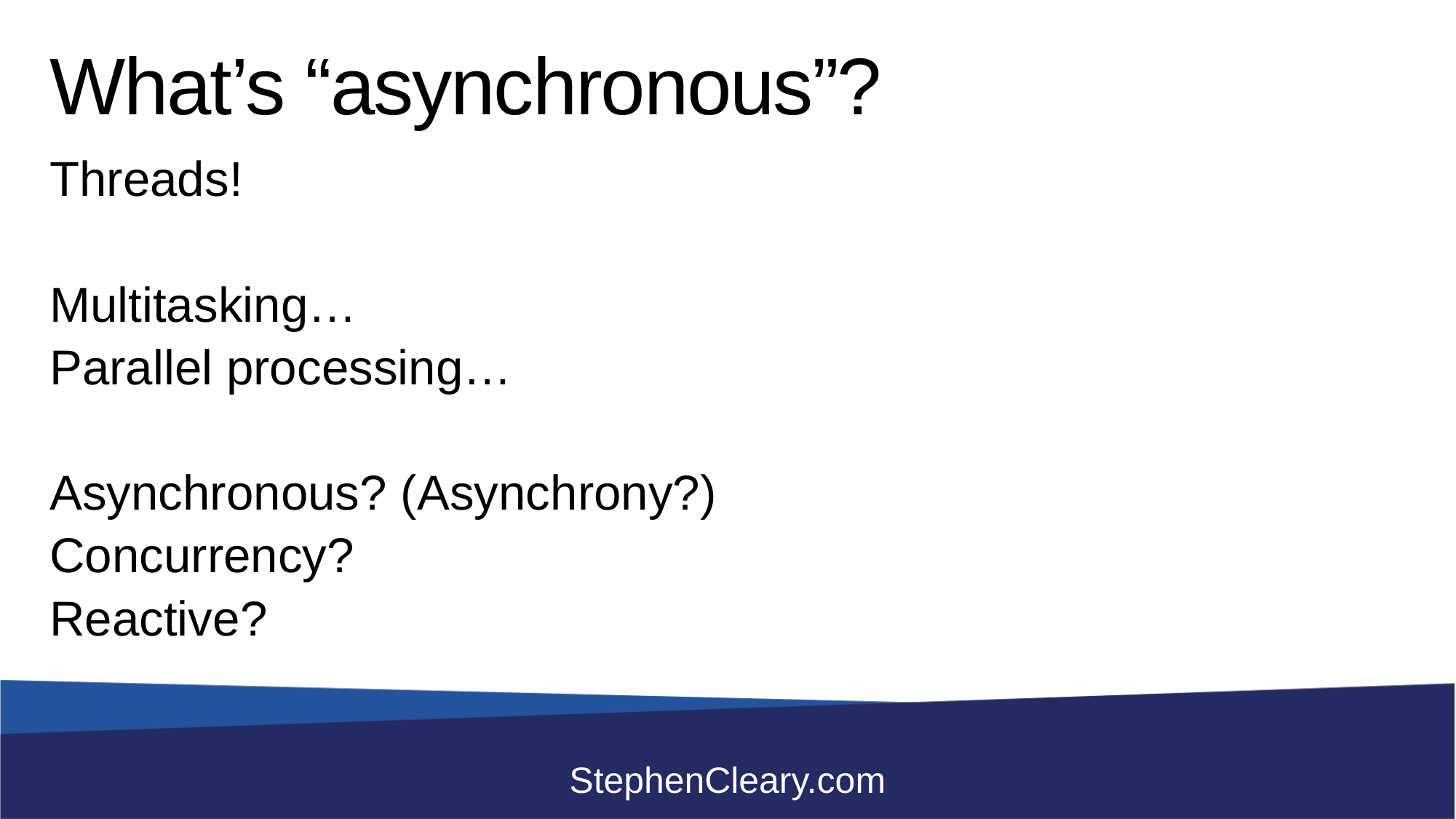

# What’s “asynchronous”?
Threads!

Multitasking…
Parallel processing…

Asynchronous? (Asynchrony?)
Concurrency?
Reactive?